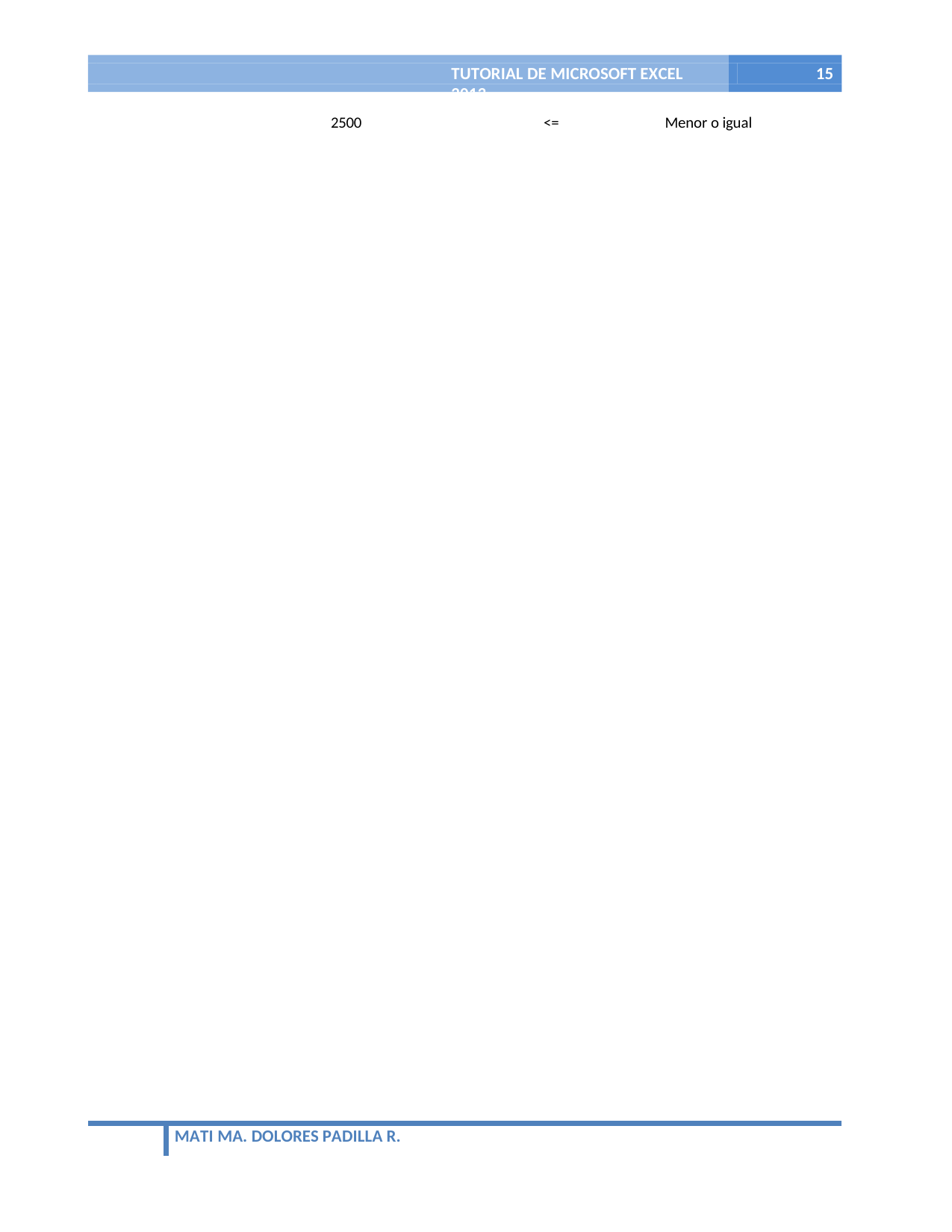

TUTORIAL DE MICROSOFT EXCEL 2013
15

2500
<=
Menor o igual

MATI MA. DOLORES PADILLA R.